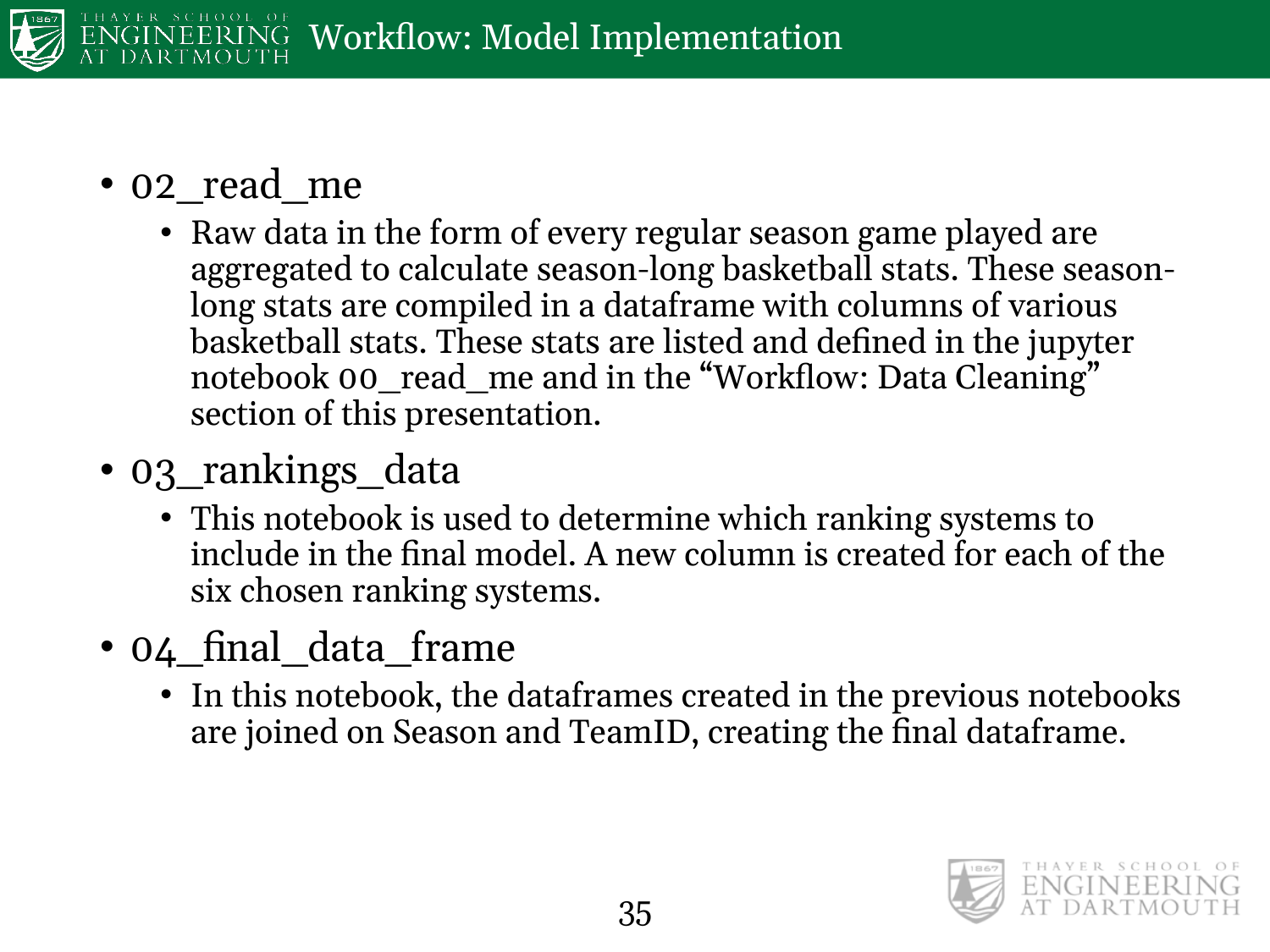

# Workflow: Model Implementation

02_read_me
Raw data in the form of every regular season game played are aggregated to calculate season-long basketball stats. These season-long stats are compiled in a dataframe with columns of various basketball stats. These stats are listed and defined in the jupyter notebook 00_read_me and in the “Workflow: Data Cleaning” section of this presentation.
03_rankings_data
This notebook is used to determine which ranking systems to include in the final model. A new column is created for each of the six chosen ranking systems.
04_final_data_frame
In this notebook, the dataframes created in the previous notebooks are joined on Season and TeamID, creating the final dataframe.

35